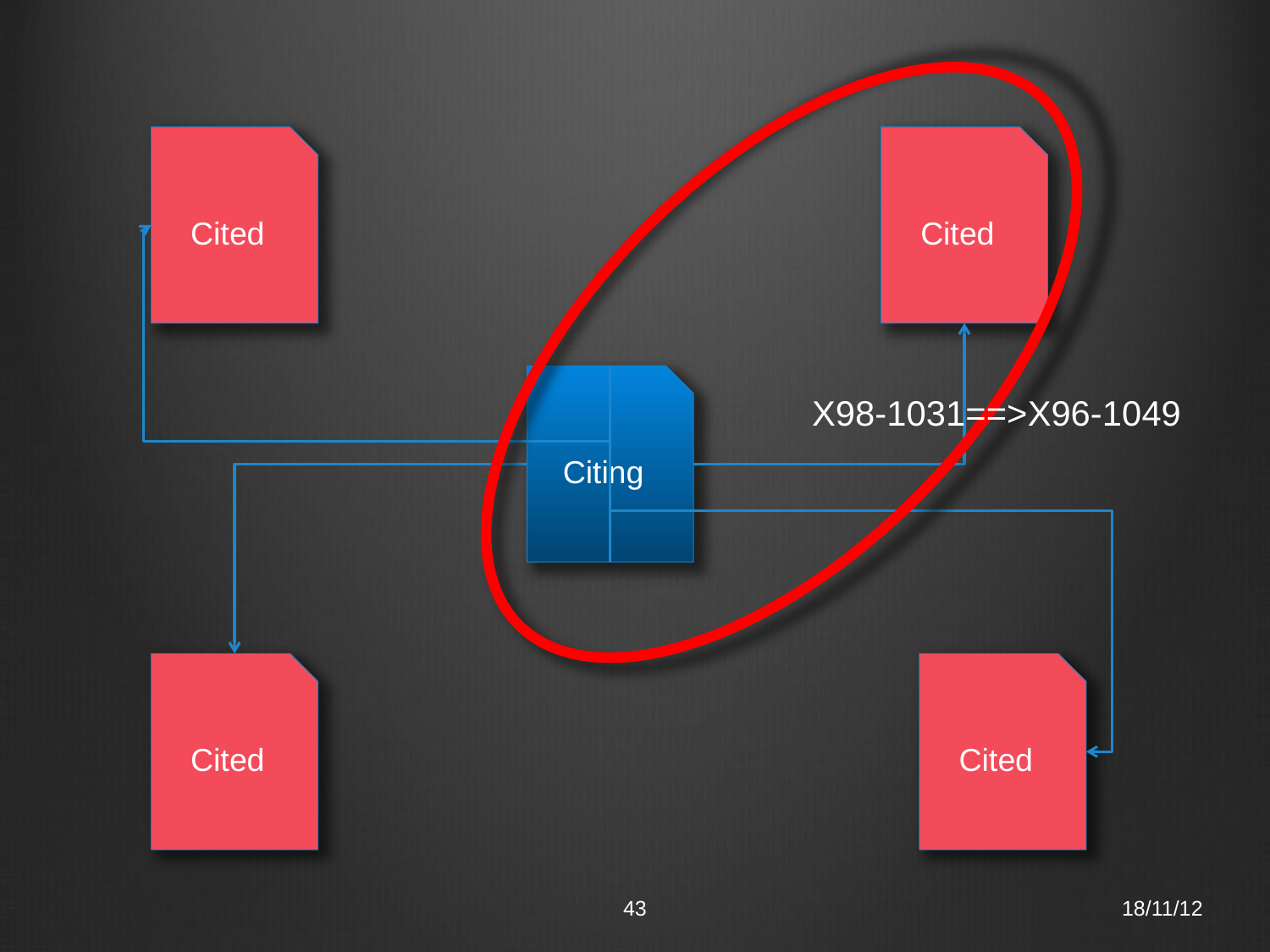

Cited
Cited

Citing
X98-1031==>X96-1049
Cited
Cited
43
18/11/12